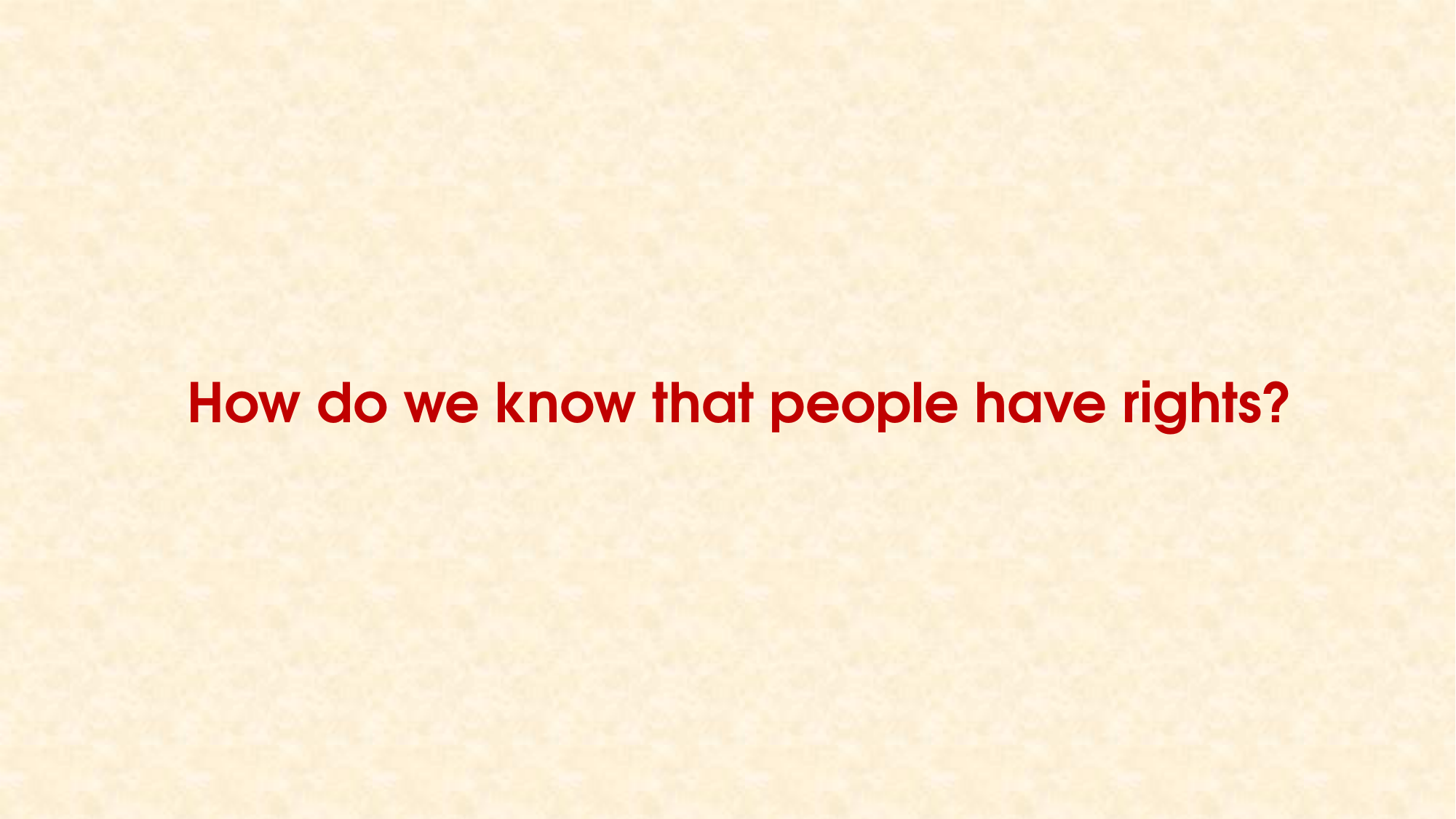

How do we know that people have rights?